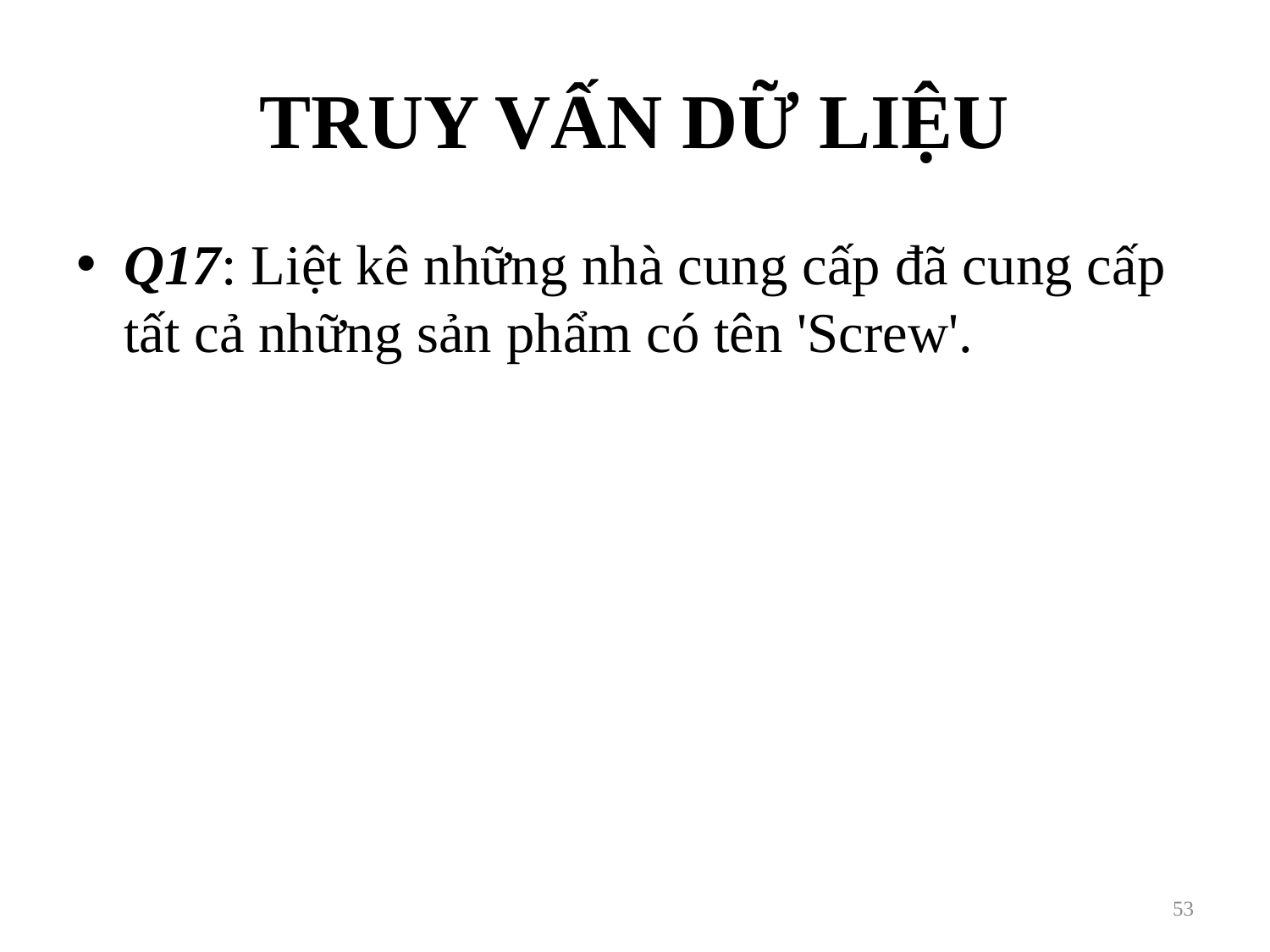

# TRUY VẤN DỮ LIỆU
Q17: Liệt kê những nhà cung cấp đã cung cấp tất cả những sản phẩm có tên 'Screw'.
53